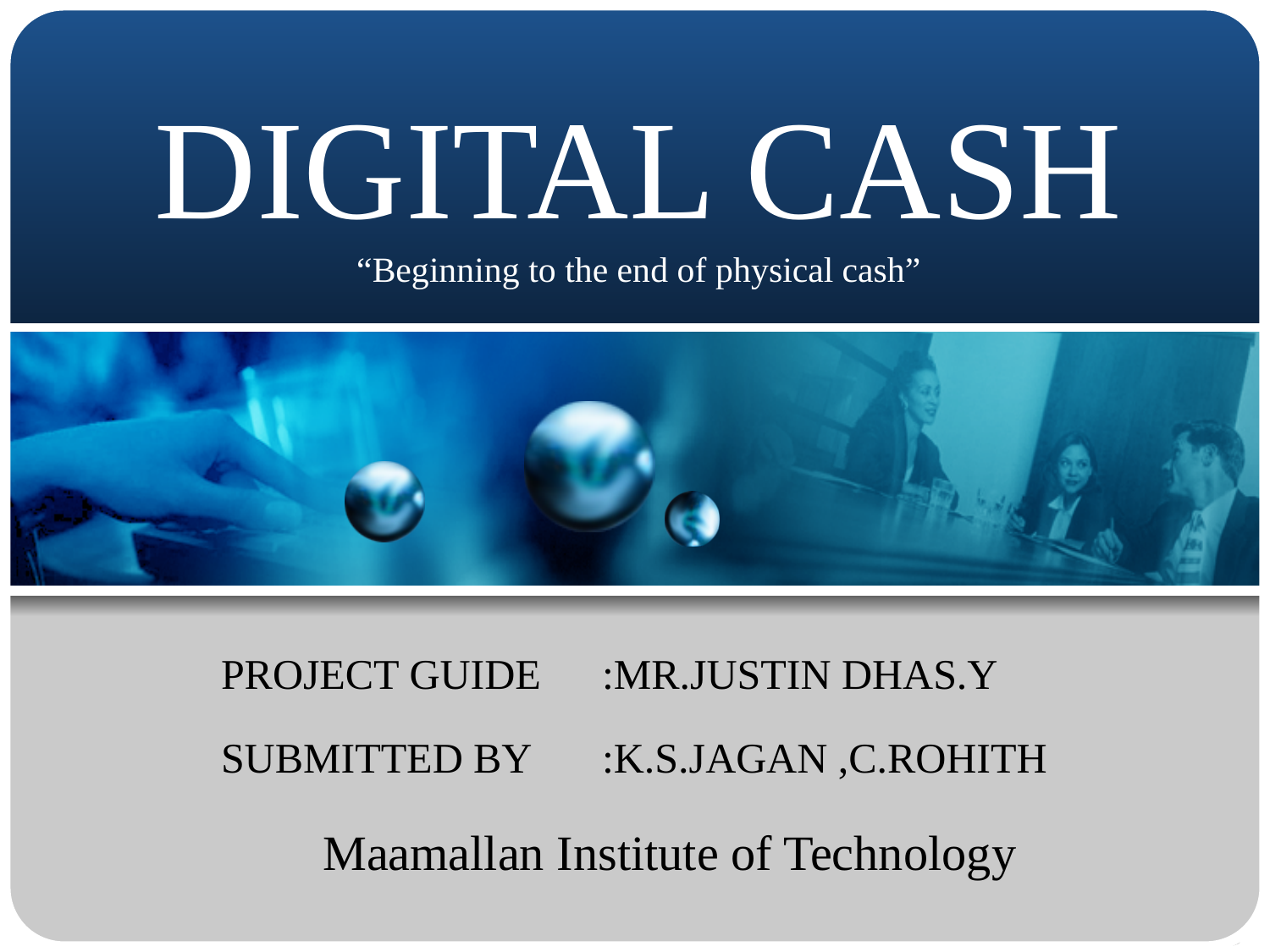

# DIGITAL CASH “Beginning to the end of physical cash”
PROJECT GUIDE 	:MR.JUSTIN DHAS.Y
SUBMITTED BY	:K.S.JAGAN ,C.ROHITH
Maamallan Institute of Technology